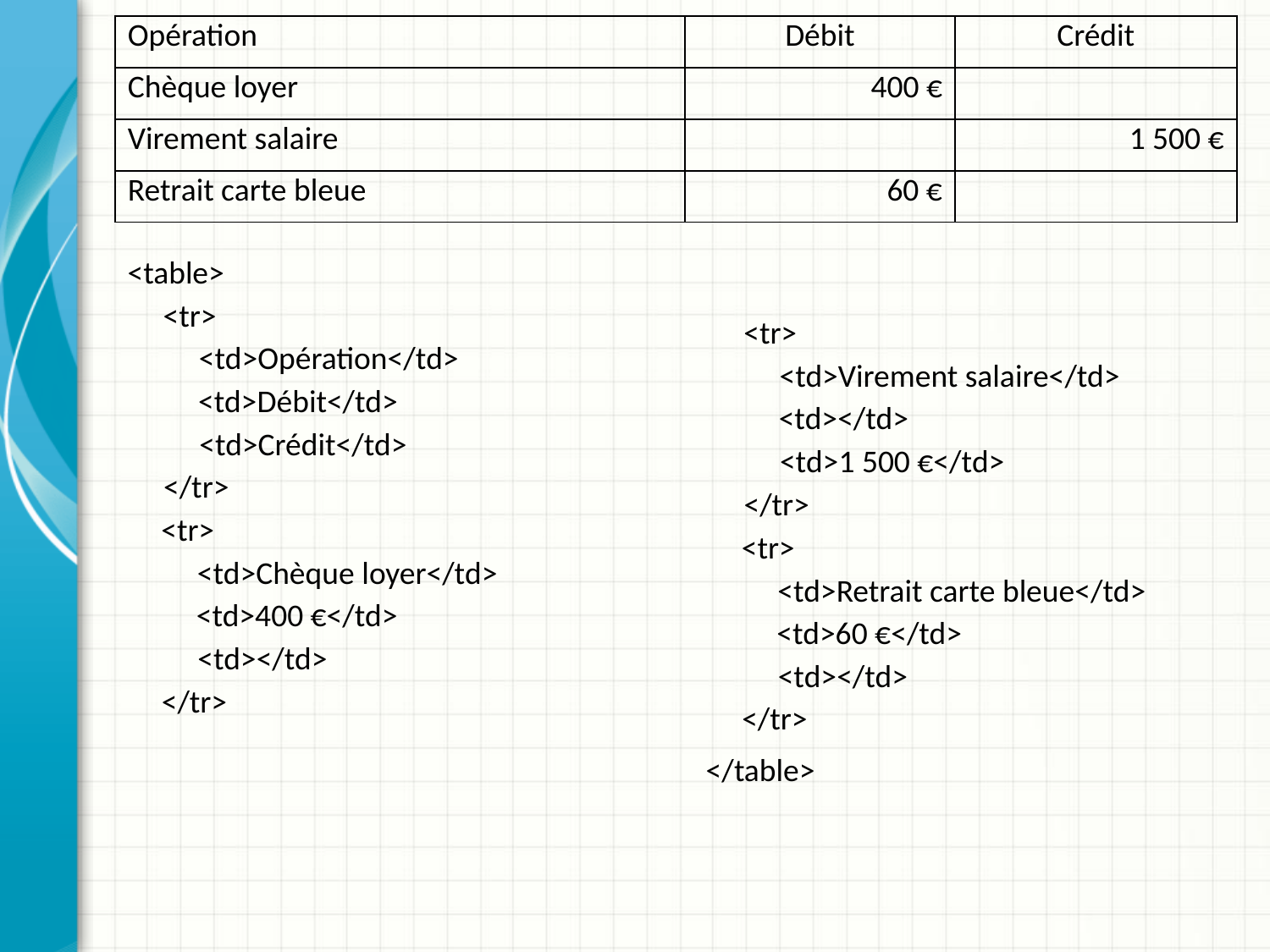

| Opération | Débit | Crédit |
| --- | --- | --- |
| Chèque loyer | 400 € |  |
| Virement salaire |  | 1 500 € |
| Retrait carte bleue | 60 € |  |
<table>
     <tr>
     <tr>
          <td>Opération</td>
          <td>Virement salaire</td>
          <td>Débit</td>
          <td></td>
          <td>Crédit</td>
          <td>1 500 €</td>
     </tr>
     </tr>
     <tr>
     <tr>
          <td>Chèque loyer</td>
          <td>Retrait carte bleue</td>
          <td>400 €</td>
          <td>60 €</td>
          <td></td>
          <td></td>
     </tr>
     </tr>
</table>